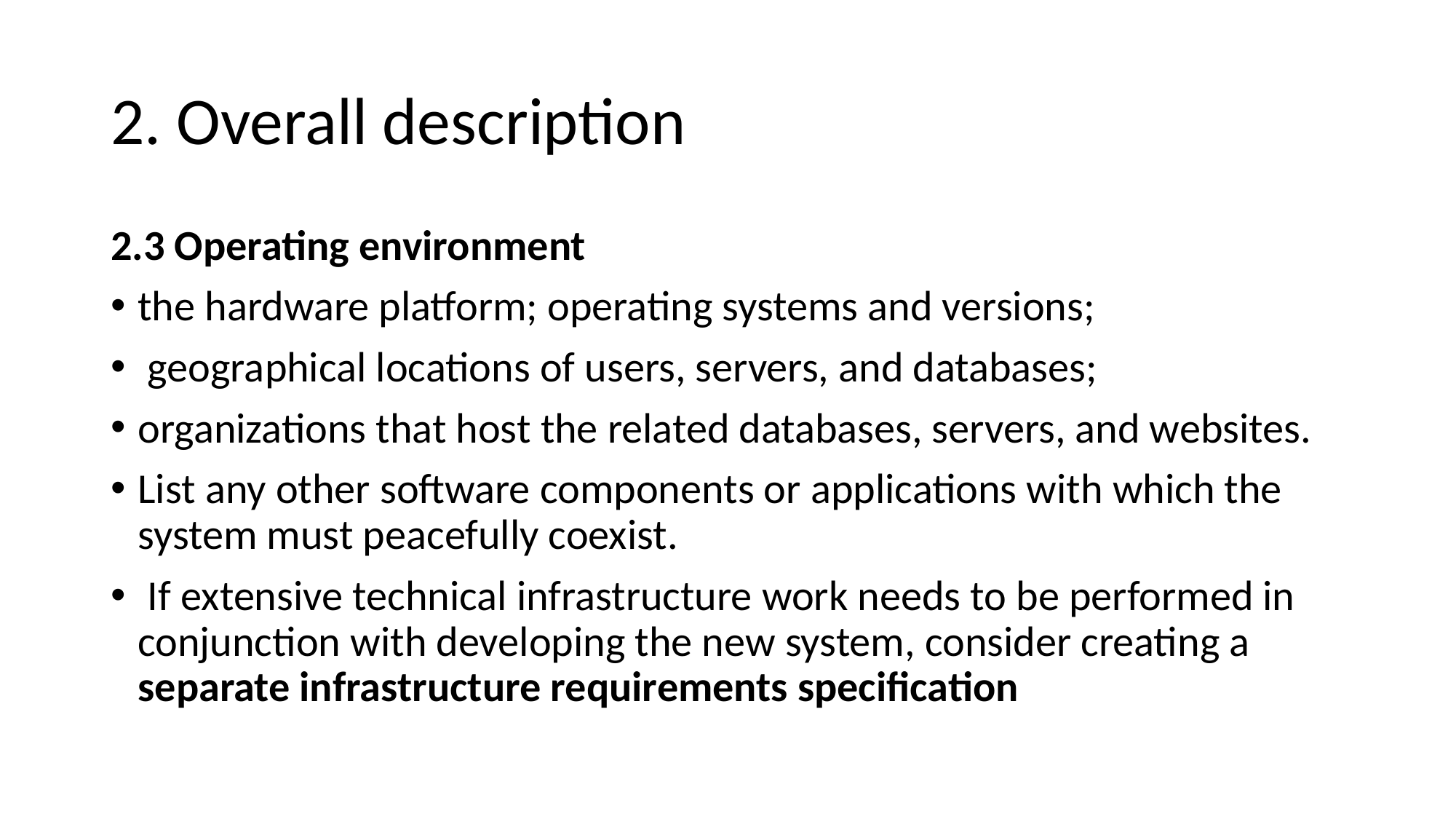

2. Overall description
2.3 Operating environment
the hardware platform; operating systems and versions;
 geographical locations of users, servers, and databases;
organizations that host the related databases, servers, and websites.
List any other software components or applications with which the system must peacefully coexist.
 If extensive technical infrastructure work needs to be performed in conjunction with developing the new system, consider creating a separate infrastructure requirements specification